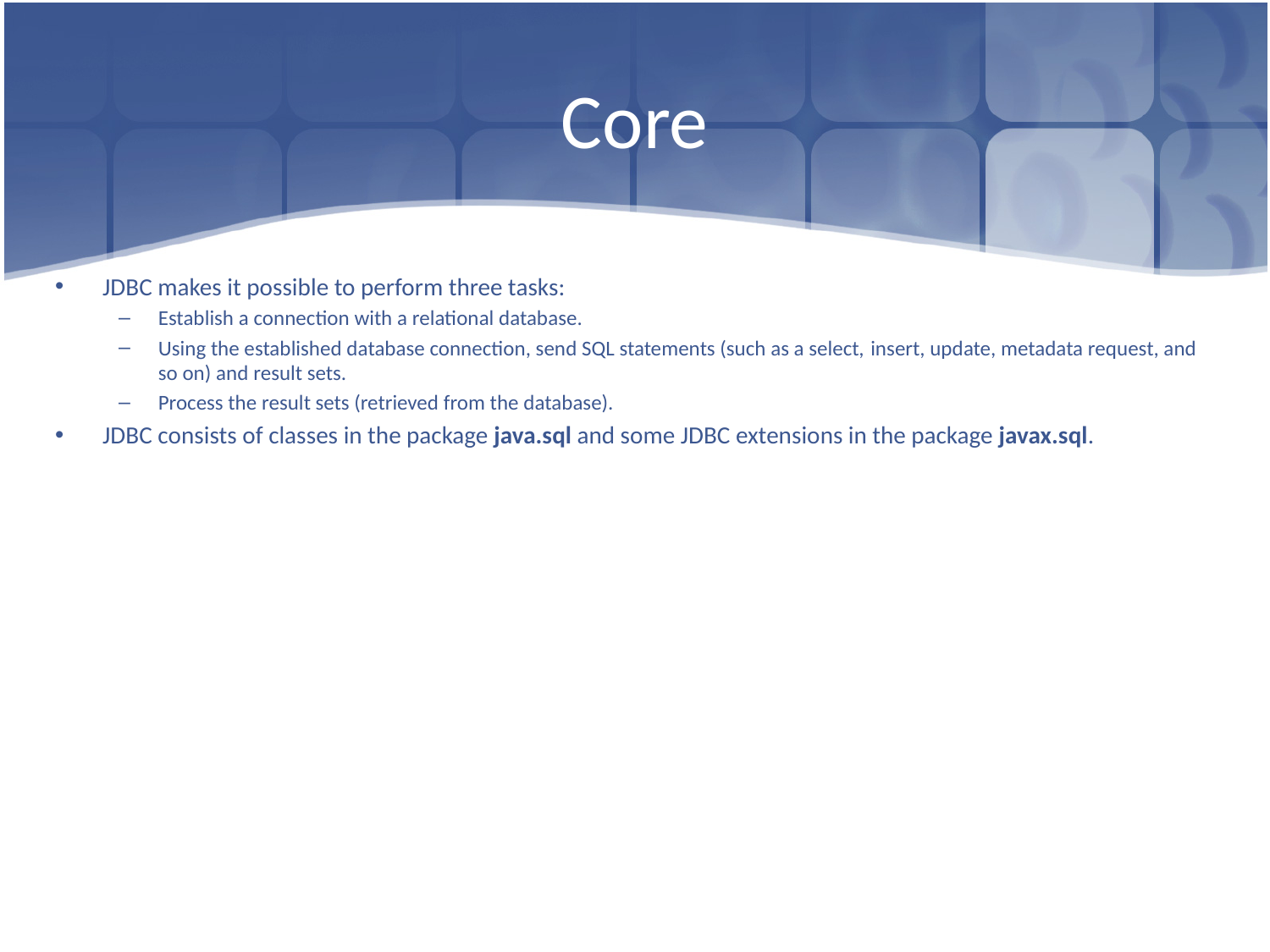

# Core
JDBC makes it possible to perform three tasks:
Establish a connection with a relational database.
Using the established database connection, send SQL statements (such as a select, insert, update, metadata request, and so on) and result sets.
Process the result sets (retrieved from the database).
JDBC consists of classes in the package java.sql and some JDBC extensions in the package javax.sql.